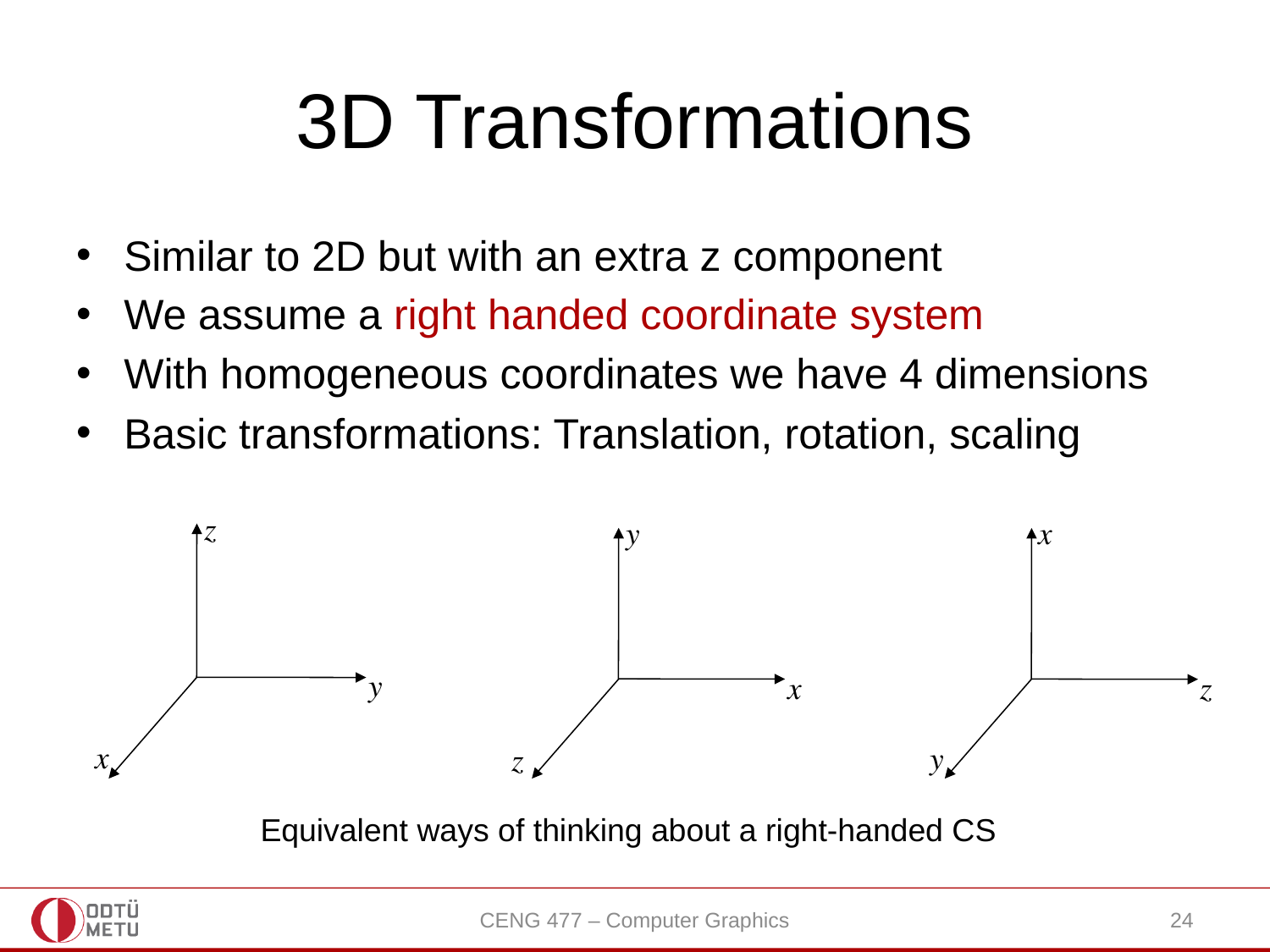

# 3D Transformations
Similar to 2D but with an extra z component
We assume a right handed coordinate system
With homogeneous coordinates we have 4 dimensions
Basic transformations: Translation, rotation, scaling
z

y

x
y

x

z
x

z

y
Equivalent ways of thinking about a right-handed CS
CENG 477 – Computer Graphics
24